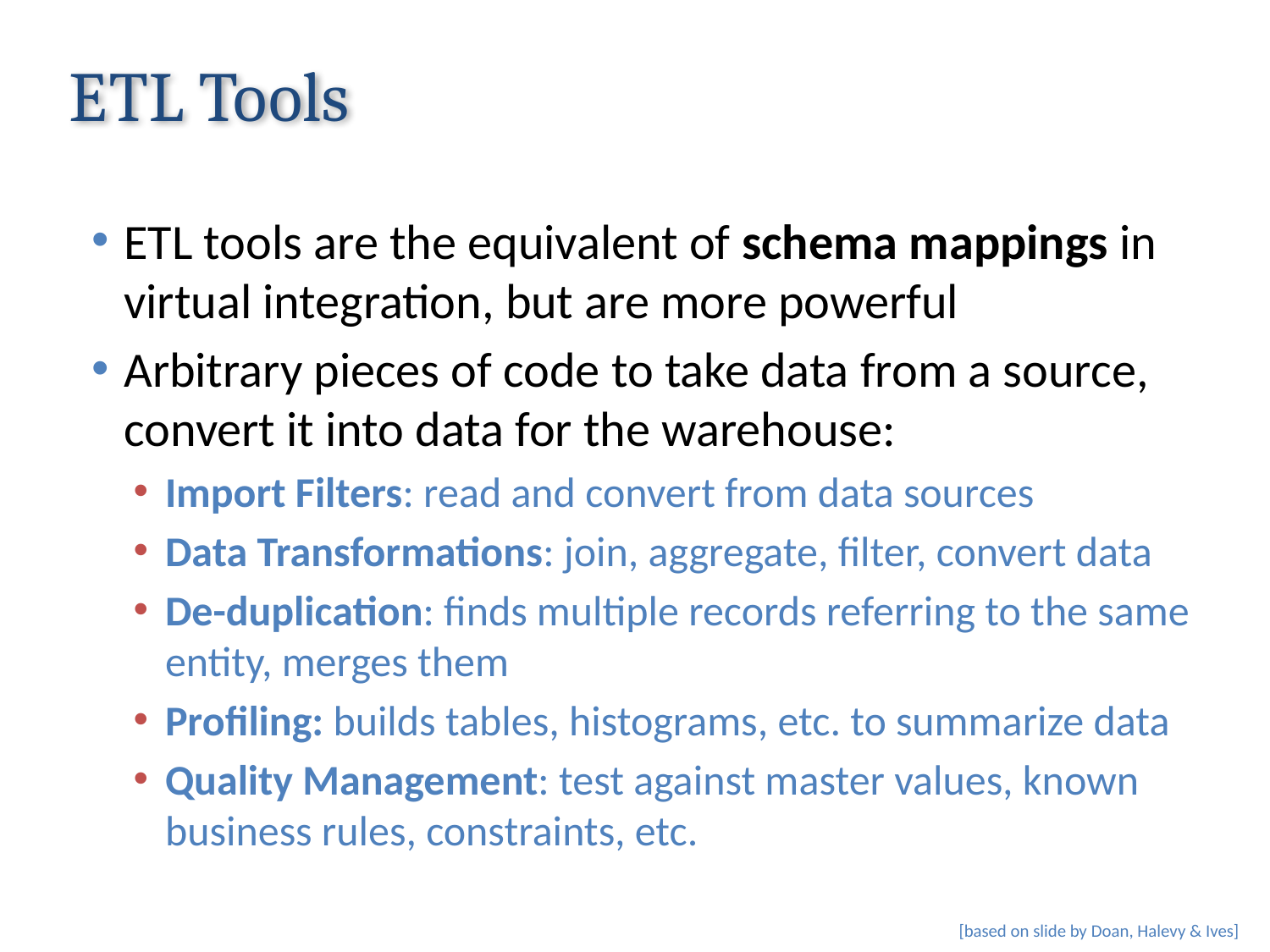

# ETL Tools
ETL tools are the equivalent of schema mappings in virtual integration, but are more powerful
Arbitrary pieces of code to take data from a source, convert it into data for the warehouse:
Import Filters: read and convert from data sources
Data Transformations: join, aggregate, filter, convert data
De-duplication: finds multiple records referring to the same entity, merges them
Profiling: builds tables, histograms, etc. to summarize data
Quality Management: test against master values, known business rules, constraints, etc.
[based on slide by Doan, Halevy & Ives]